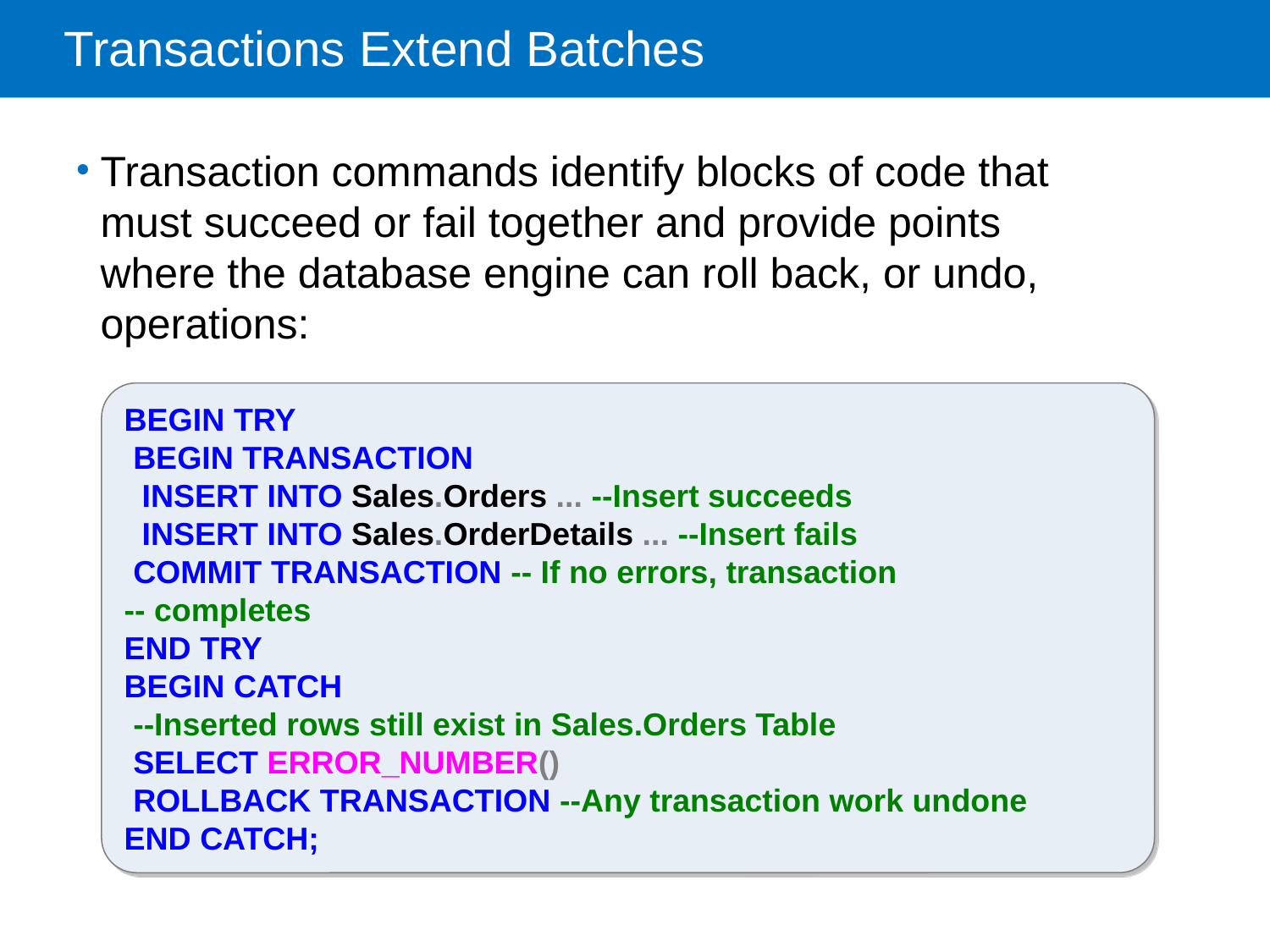

# Transactions Extend Batches
Transaction commands identify blocks of code that must succeed or fail together and provide points where the database engine can roll back, or undo, operations:
BEGIN TRY
 BEGIN TRANSACTION
  INSERT INTO Sales.Orders ... --Insert succeeds
  INSERT INTO Sales.OrderDetails ... --Insert fails
 COMMIT TRANSACTION -- If no errors, transaction
-- completes
END TRY
BEGIN CATCH
 --Inserted rows still exist in Sales.Orders Table
 SELECT ERROR_NUMBER()
 ROLLBACK TRANSACTION --Any transaction work undone
END CATCH;